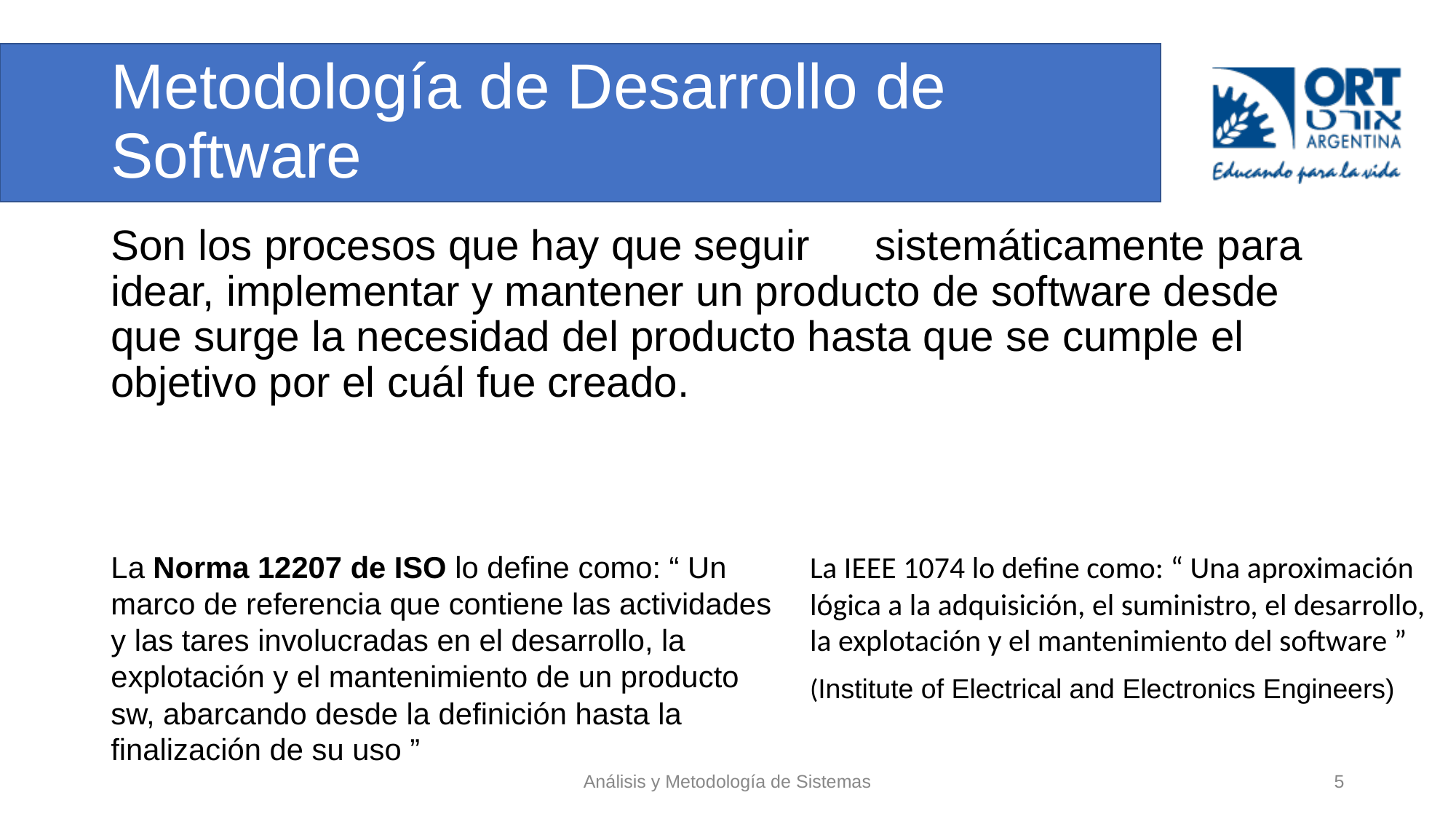

# Metodología de Desarrollo de Software
Son los procesos que hay que seguir 	sistemáticamente para idear, implementar y mantener un producto de software desde que surge la necesidad del producto hasta que se cumple el objetivo por el cuál fue creado.

La Norma 12207 de ISO lo define como: “ Un marco de referencia que contiene las actividades y las tares involucradas en el desarrollo, la explotación y el mantenimiento de un producto sw, abarcando desde la definición hasta la finalización de su uso ”
La IEEE 1074 lo define como: “ Una aproximación lógica a la adquisición, el suministro, el desarrollo, la explotación y el mantenimiento del software ”
(Institute of Electrical and Electronics Engineers)
Análisis y Metodología de Sistemas
5